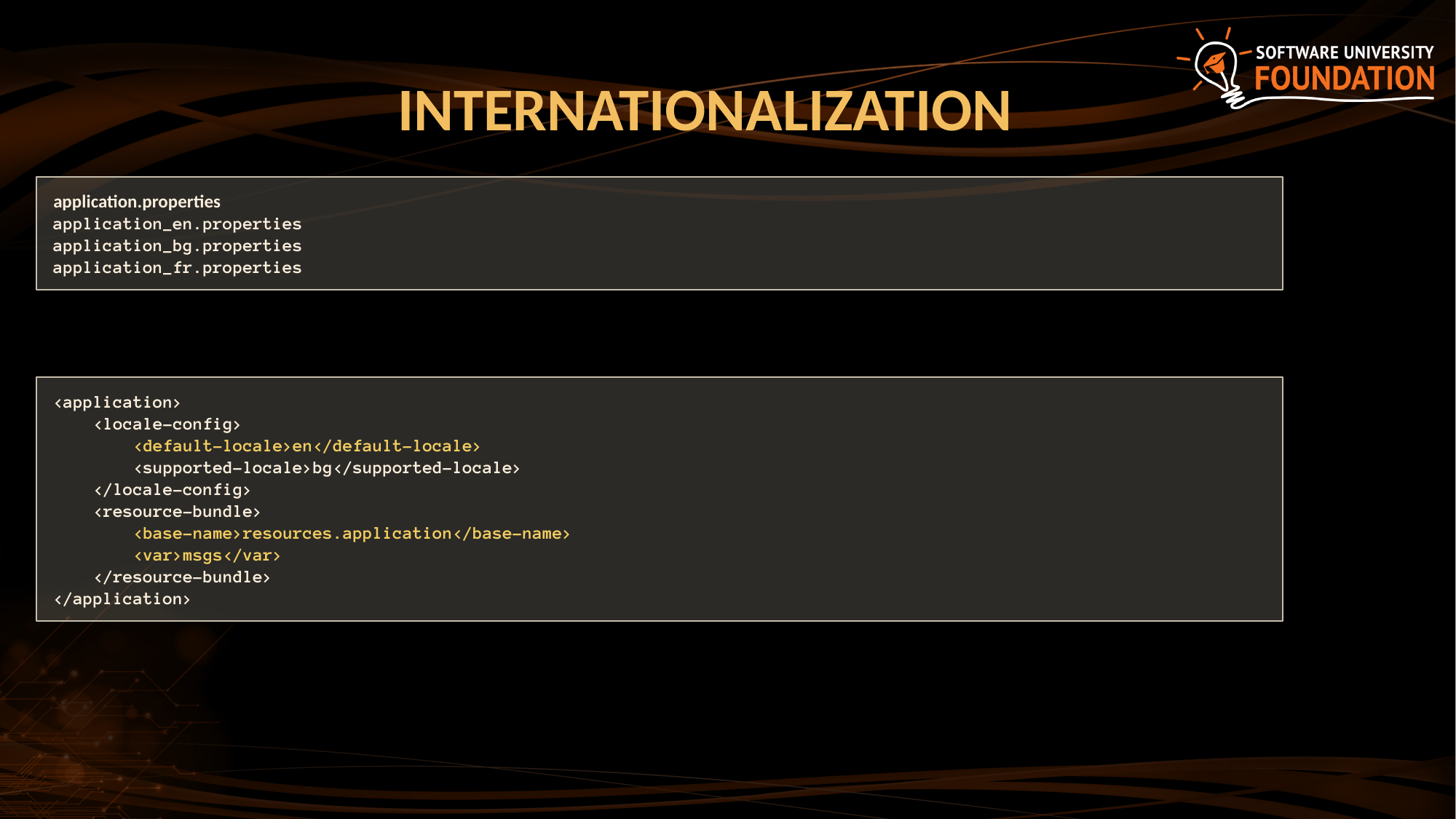

# INTERNATIONALIZATION
application.properties
application_en.properties
application_bg.properties
application_fr.properties

<application>
    <locale-config>
        <default-locale>en</default-locale>
        <supported-locale>bg</supported-locale>
    </locale-config>
    <resource-bundle>
        <base-name>resources.application</base-name>
        <var>msgs</var>
    </resource-bundle>
</application>